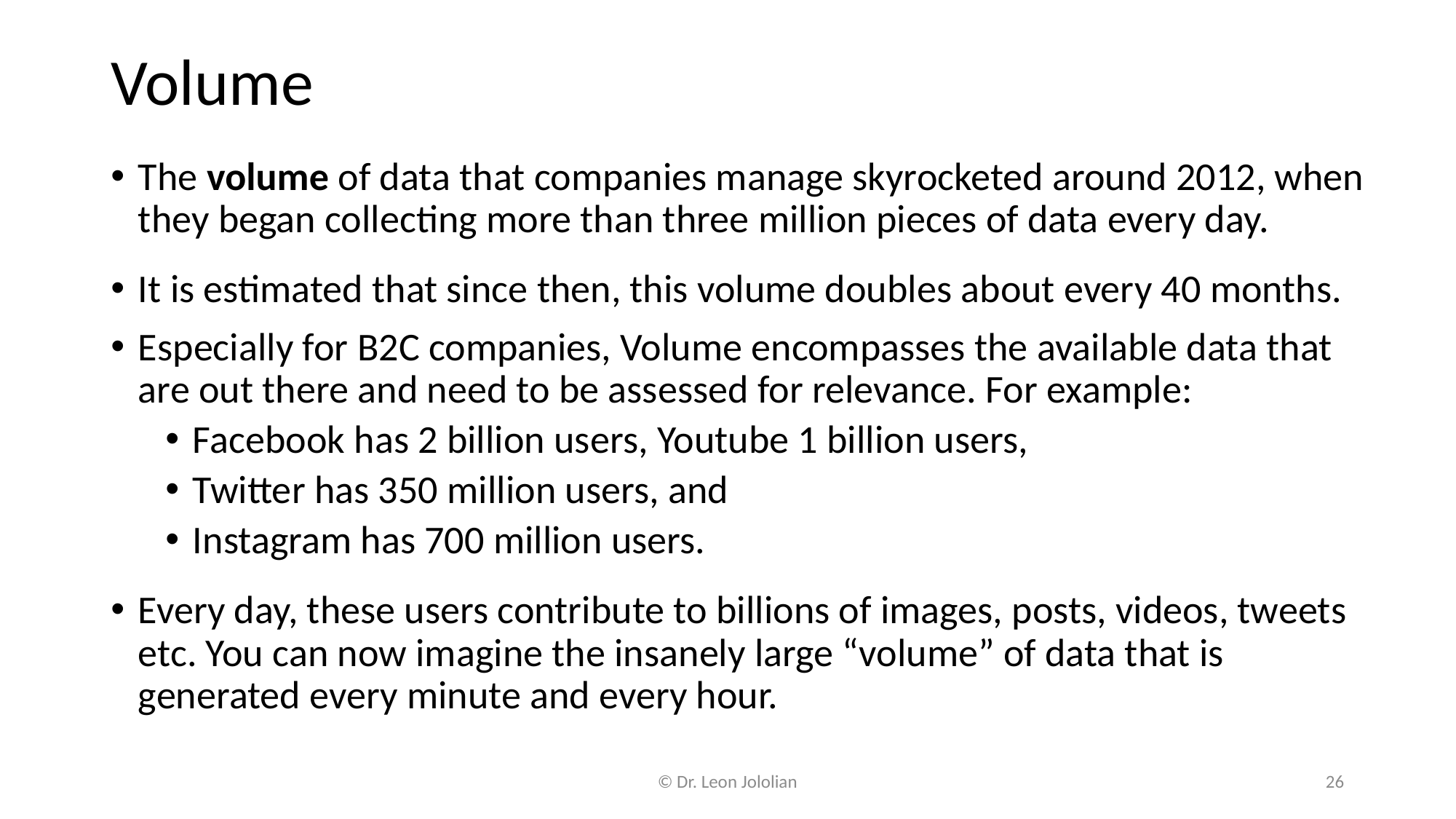

# Volume
The volume of data that companies manage skyrocketed around 2012, when they began collecting more than three million pieces of data every day.
It is estimated that since then, this volume doubles about every 40 months.
Especially for B2C companies, Volume encompasses the available data that are out there and need to be assessed for relevance. For example:
Facebook has 2 billion users, Youtube 1 billion users,
Twitter has 350 million users, and
Instagram has 700 million users.
Every day, these users contribute to billions of images, posts, videos, tweets etc. You can now imagine the insanely large “volume” of data that is generated every minute and every hour.
© Dr. Leon Jololian
26